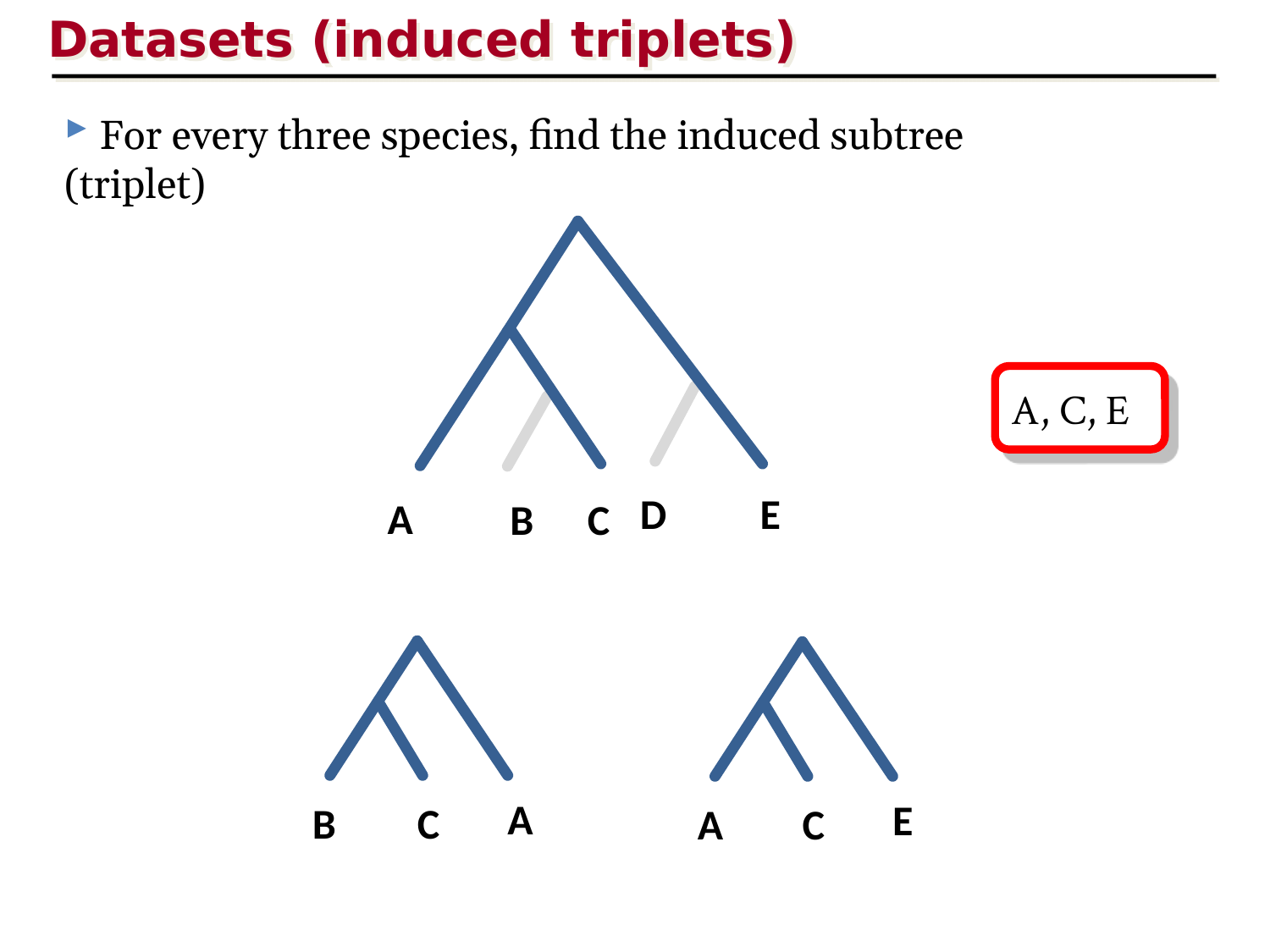

Datasets (induced triplets)

 For every three species, find the induced subtree (triplet)
A, C, E
D
E
A
C
B
A
E
B
C
A
C